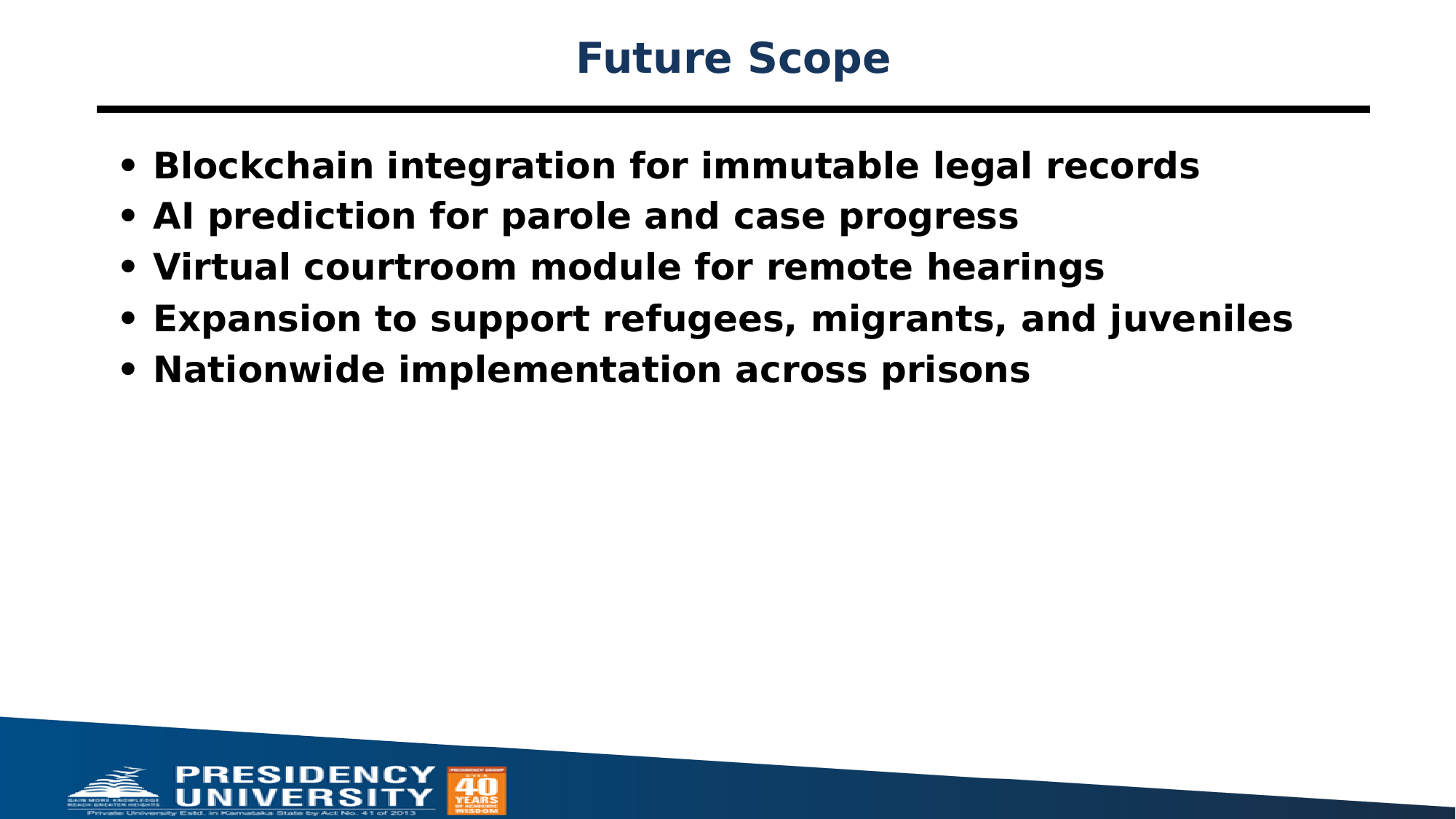

# Future Scope
• Blockchain integration for immutable legal records
• AI prediction for parole and case progress
• Virtual courtroom module for remote hearings
• Expansion to support refugees, migrants, and juveniles
• Nationwide implementation across prisons